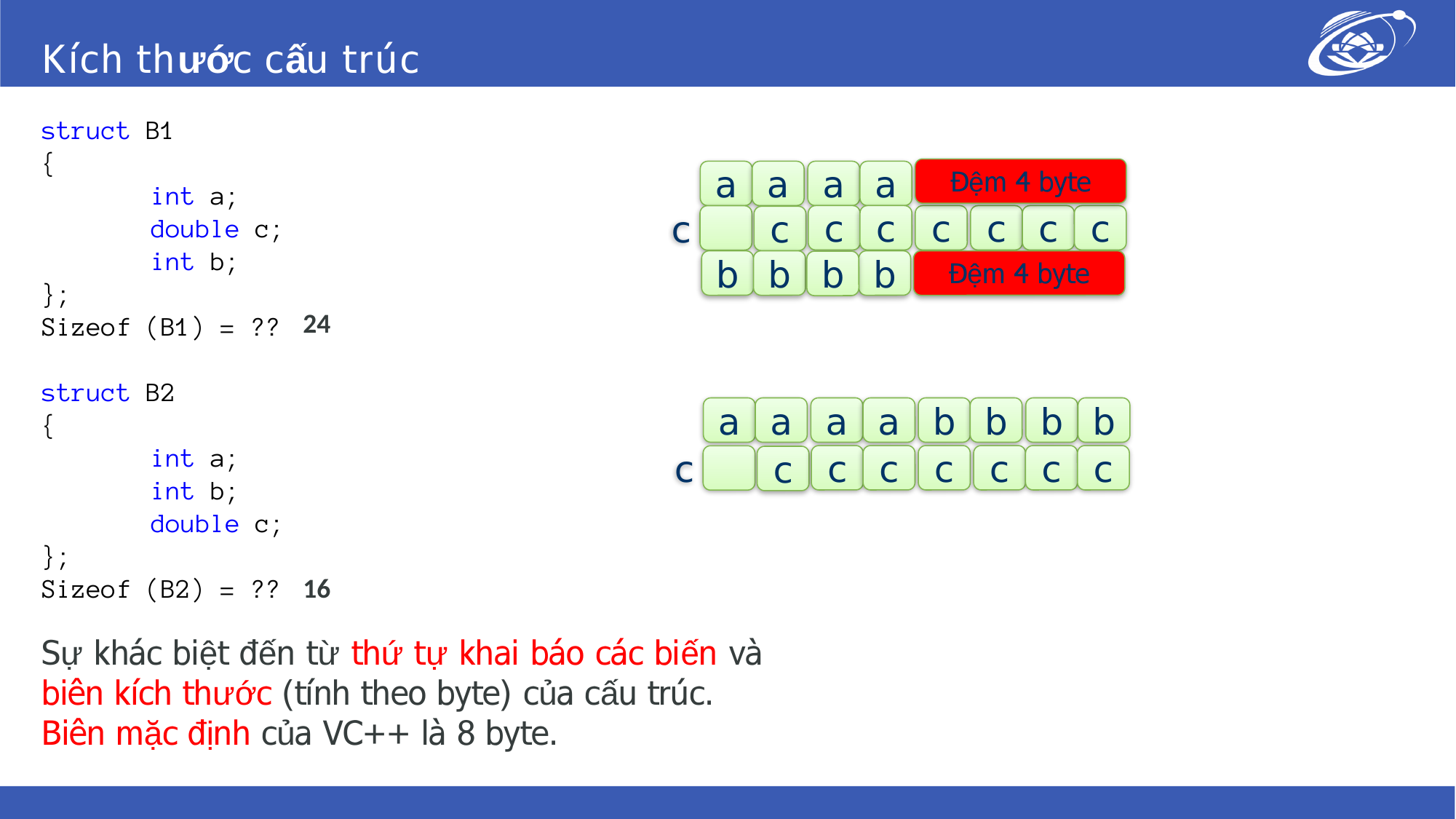

# Kích thước cấu trúc

struct B1
{
	int a;
	double c;
	int b;
};
Sizeof (B1) = ??
Đệm 4 byte
a
a
a
a
c
c
c
c
c
c
c
c
b
b
Đệm 4 byte
b
b
24
struct B2
{
	int a;
	int b;
	double c;
};
Sizeof (B2) = ??

b
b
b
b
a
a
a
a
c
c
c
c
c
c
c
c
16
Sự khác biệt đến từ thứ tự khai báo các biến và biên kích thước (tính theo byte) của cấu trúc.
Biên mặc định của VC++ là 8 byte.